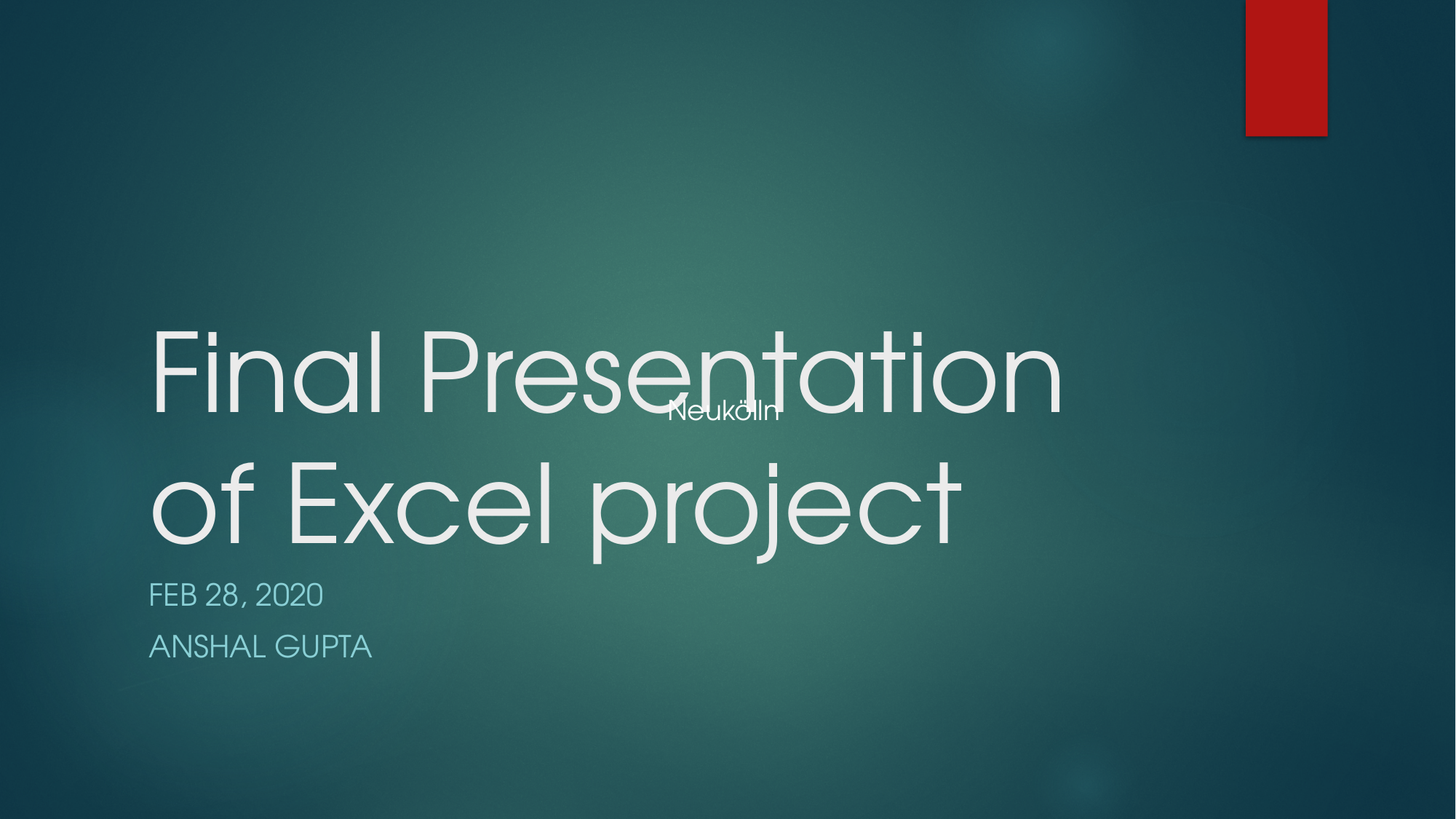

# Final Presentation of Excel project
Neukölln
Feb 28, 2020
Anshal Gupta